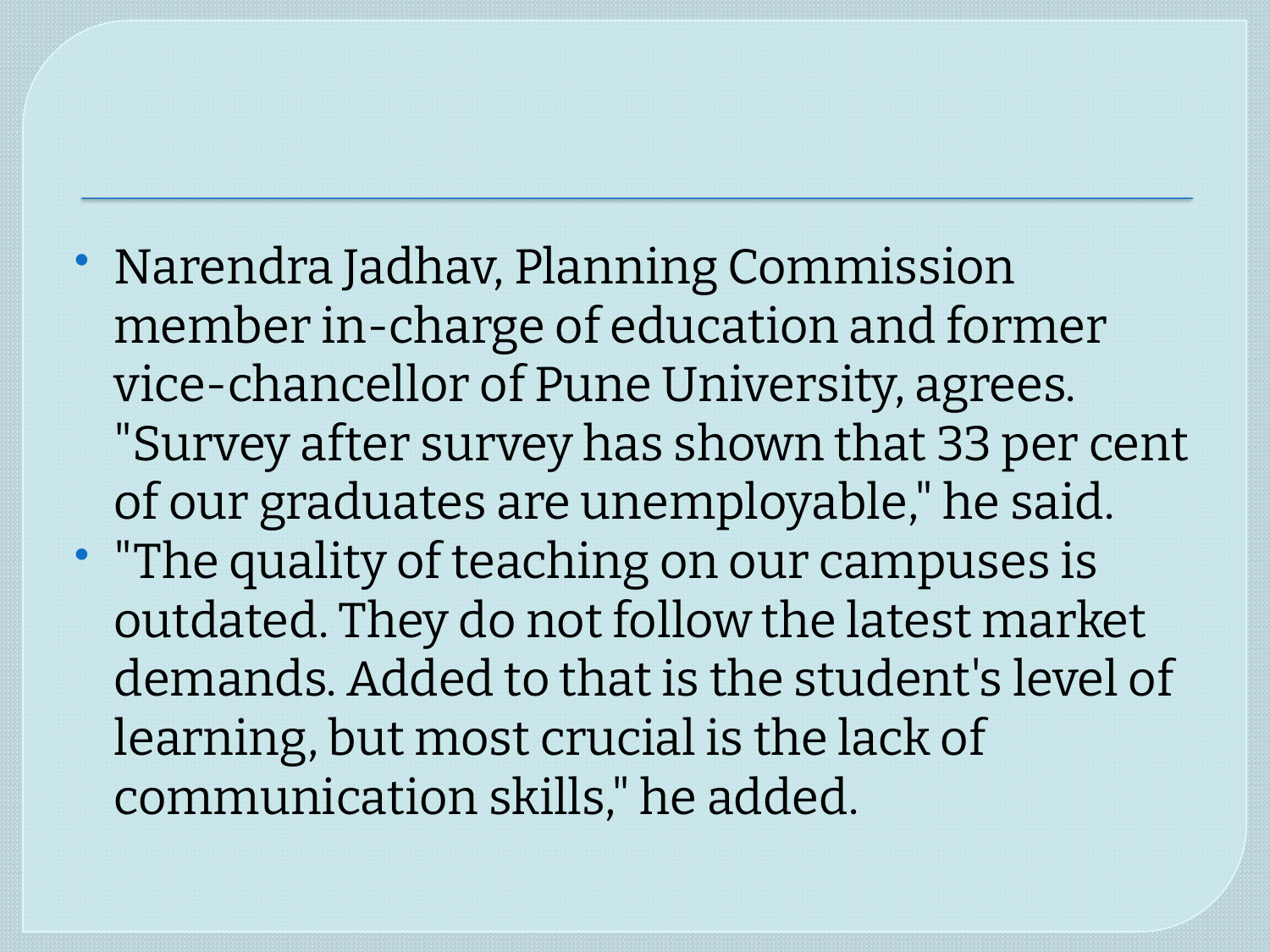

#
Narendra Jadhav, Planning Commission member in-charge of education and former vice-chancellor of Pune University, agrees. "Survey after survey has shown that 33 per cent of our graduates are unemployable," he said.
"The quality of teaching on our campuses is outdated. They do not follow the latest market demands. Added to that is the student's level of learning, but most crucial is the lack of communication skills," he added.